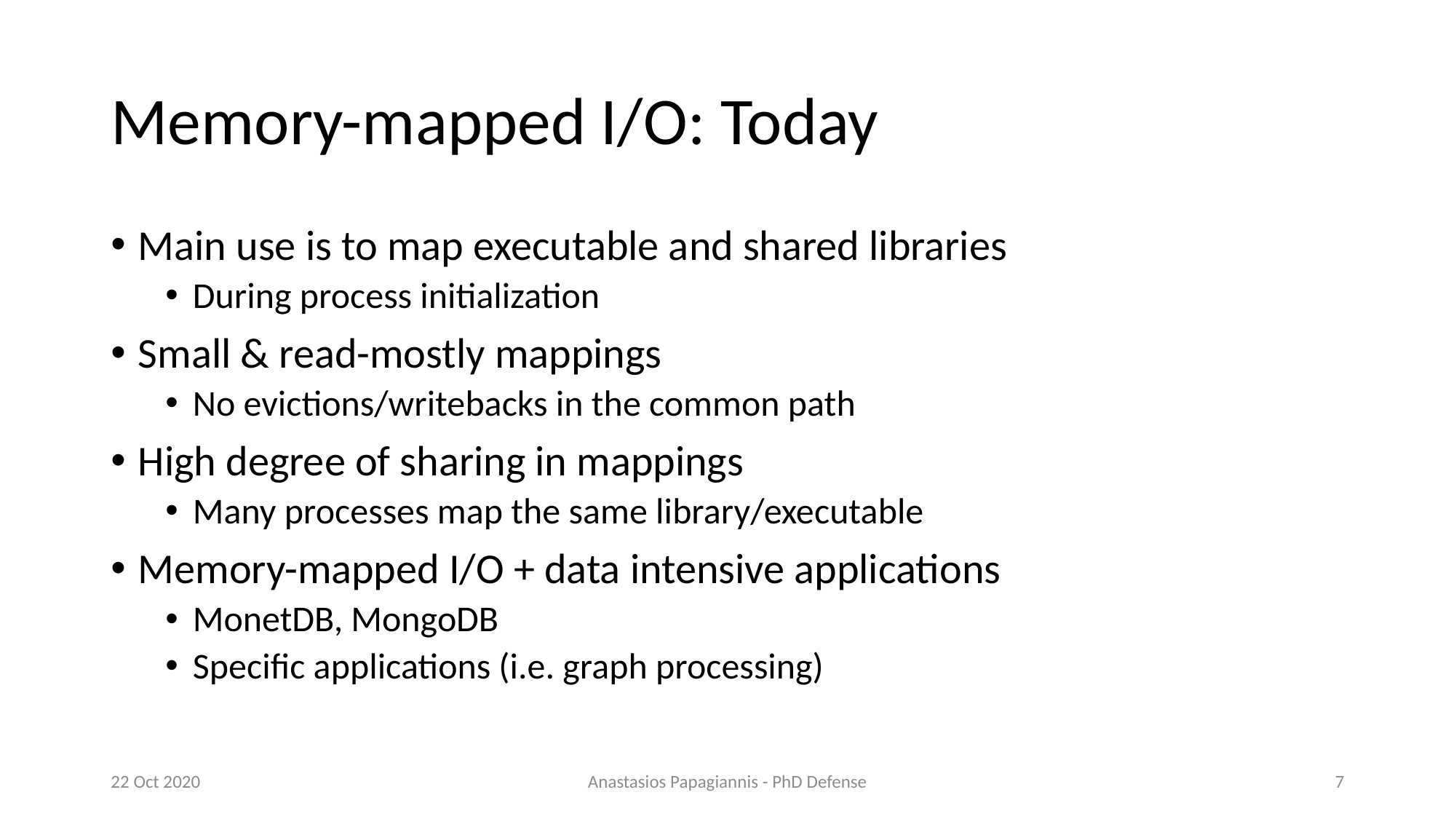

# Memory-mapped I/O: Today
Main use is to map executable and shared libraries
During process initialization
Small & read-mostly mappings
No evictions/writebacks in the common path
High degree of sharing in mappings
Many processes map the same library/executable
Memory-mapped I/O + data intensive applications
MonetDB, MongoDB
Specific applications (i.e. graph processing)
22 Oct 2020
Anastasios Papagiannis - PhD Defense
7